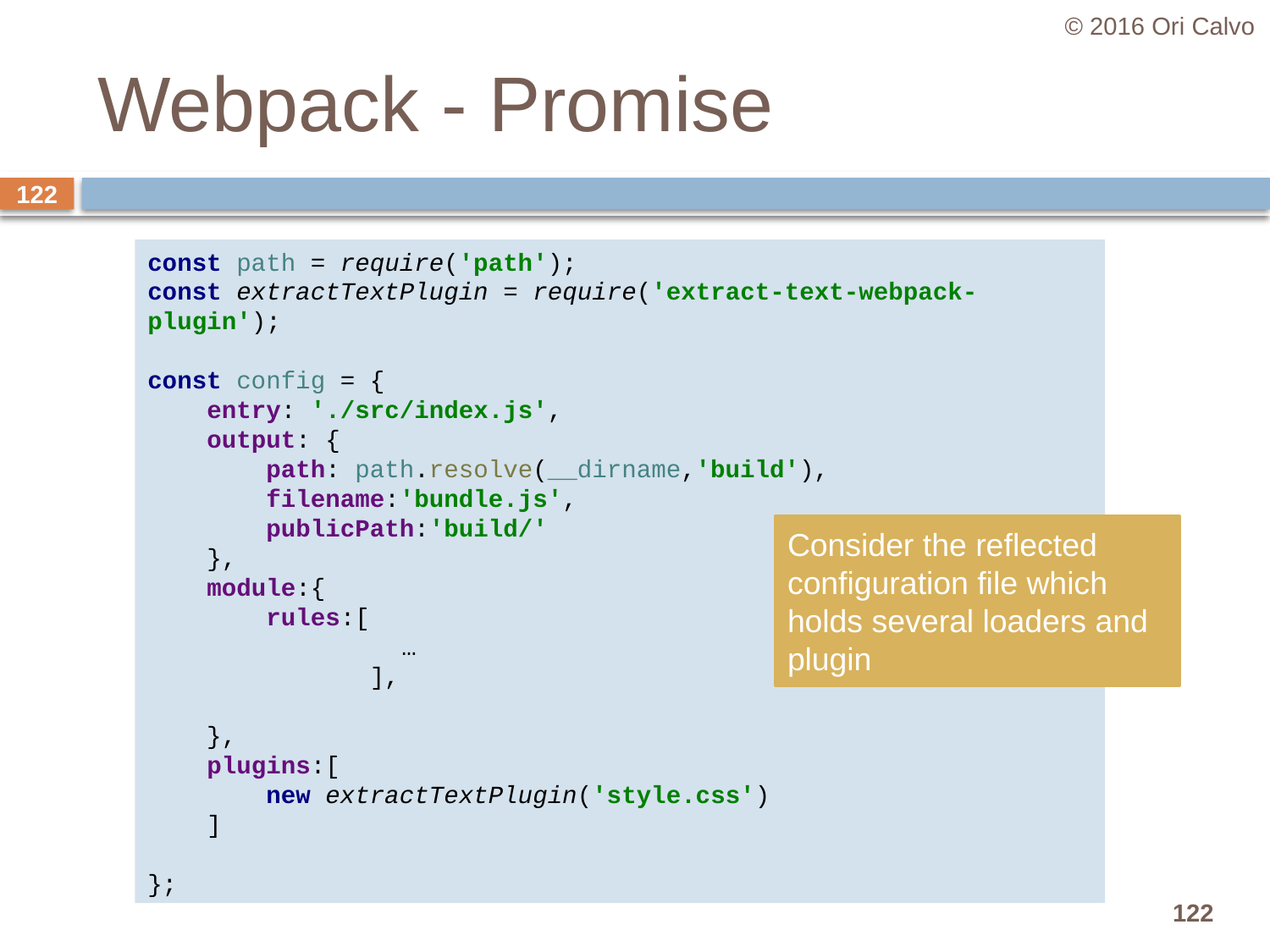

© 2016 Ori Calvo
# Webpack - Promise
122
const path = require('path');
const extractTextPlugin = require('extract-text-webpack-plugin');
const config = {
    entry: './src/index.js',
    output: {
        path: path.resolve(__dirname,'build'),
        filename:'bundle.js',
        publicPath:'build/'
    },
    module:{
        rules:[
		…
               ],
    },
    plugins:[
        new extractTextPlugin('style.css')
    ]
};
Consider the reflected configuration file which holds several loaders and plugin